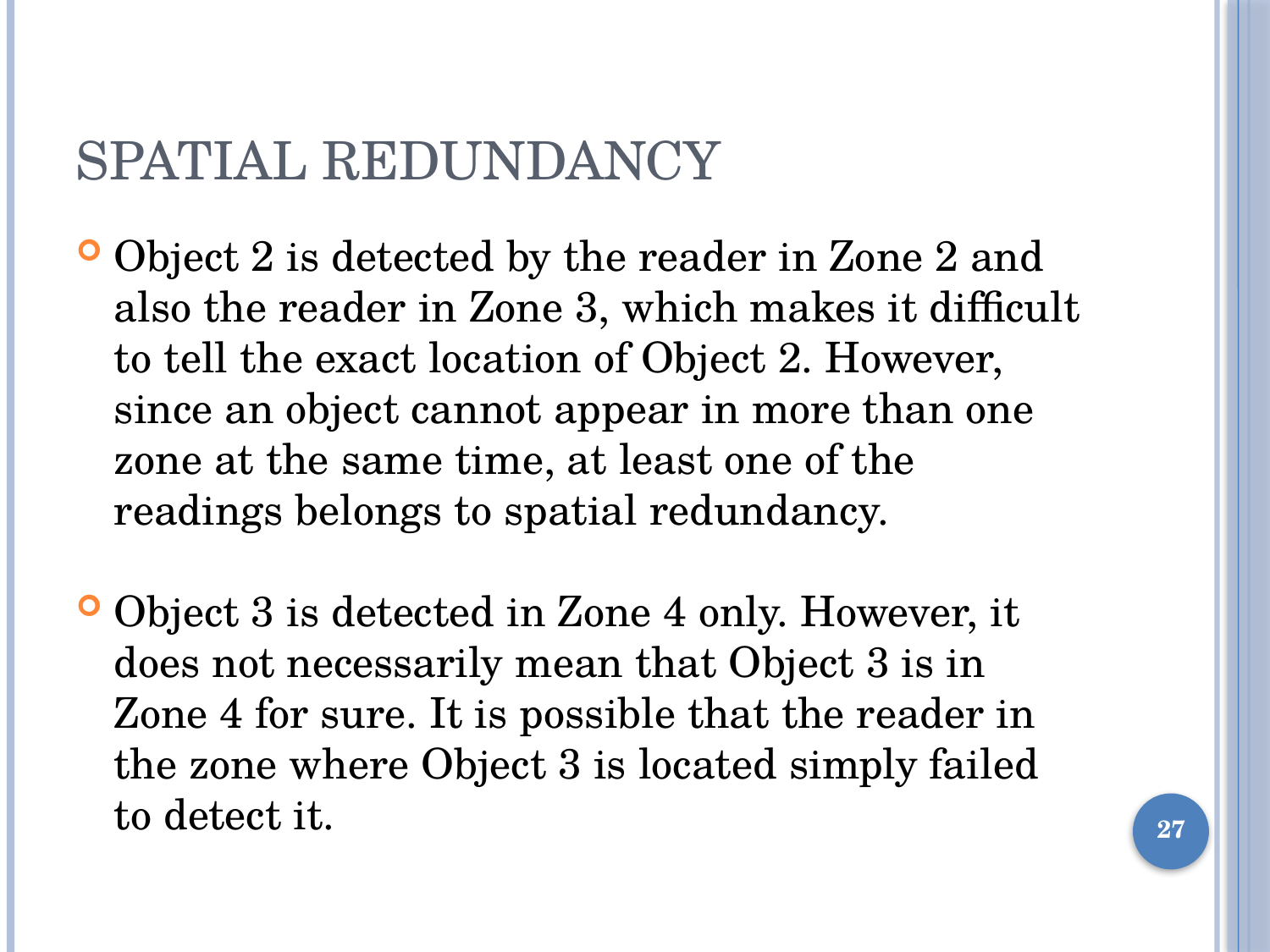

Spatial Redundancy
Object 2 is detected by the reader in Zone 2 and also the reader in Zone 3, which makes it difficult to tell the exact location of Object 2. However, since an object cannot appear in more than one zone at the same time, at least one of the readings belongs to spatial redundancy.

Object 3 is detected in Zone 4 only. However, it does not necessarily mean that Object 3 is in Zone 4 for sure. It is possible that the reader in the zone where Object 3 is located simply failed to detect it.
27